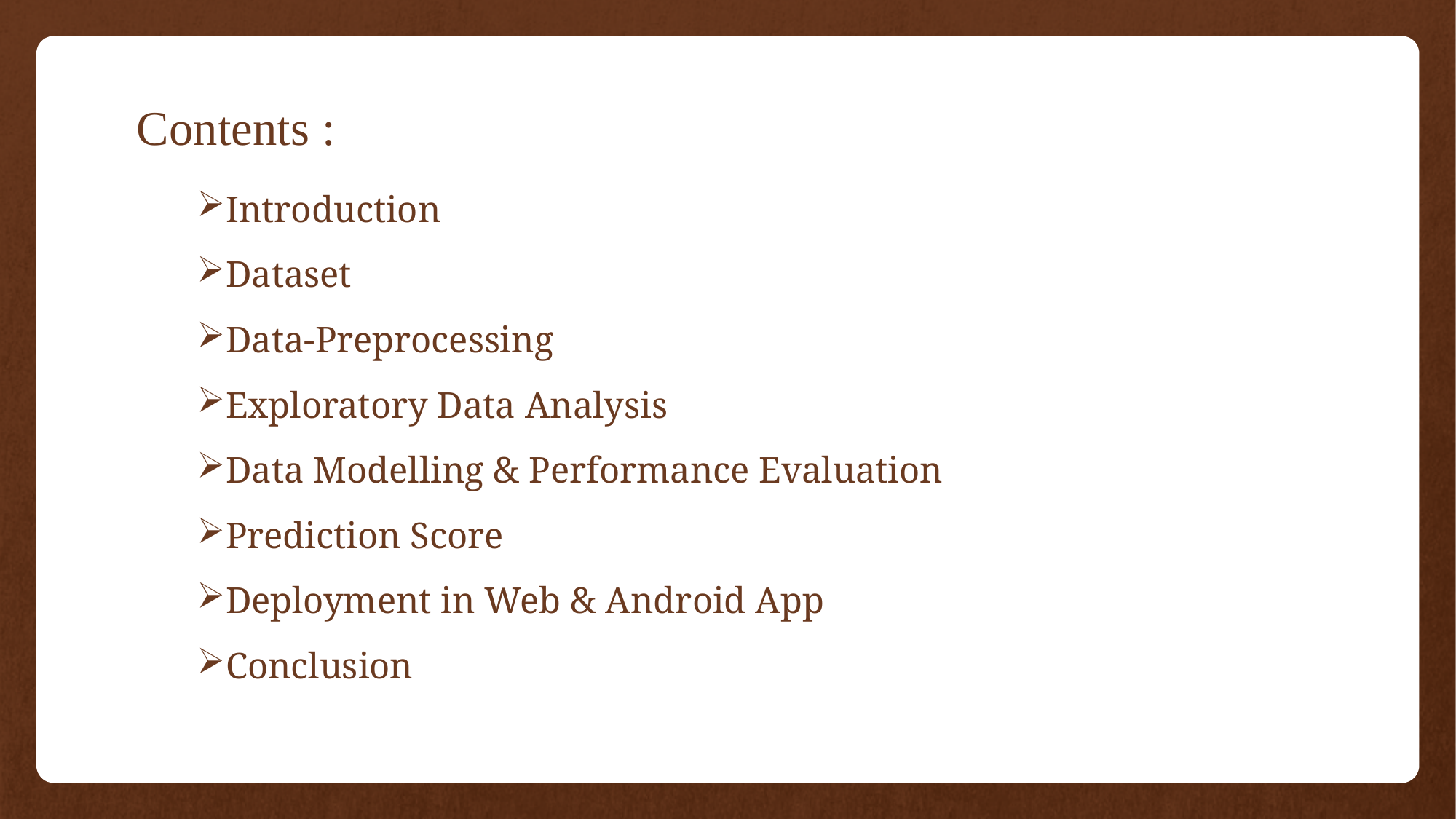

# Contents :
Introduction
Dataset
Data-Preprocessing
Exploratory Data Analysis
Data Modelling & Performance Evaluation
Prediction Score
Deployment in Web & Android App
Conclusion